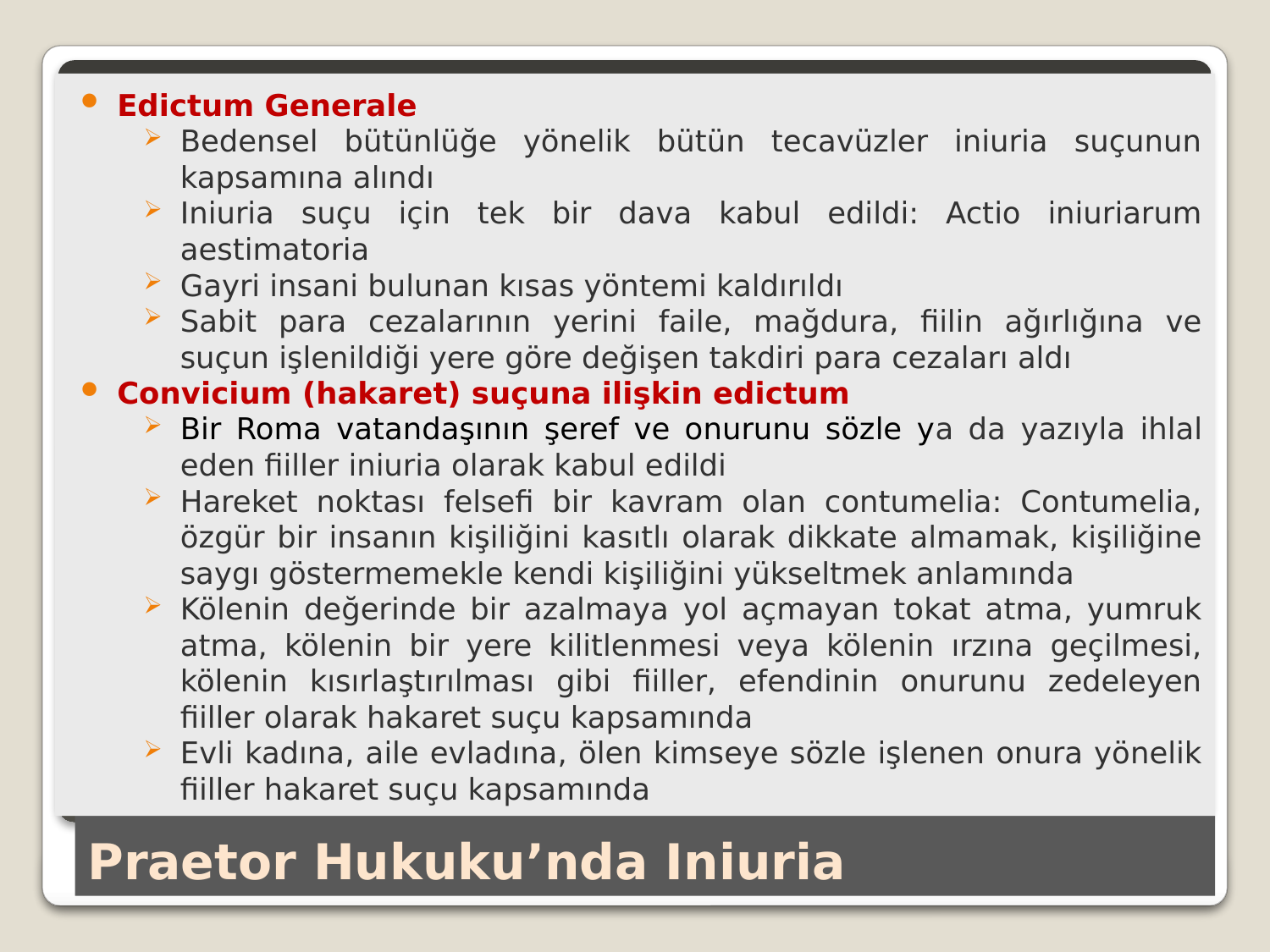

Edictum Generale
Bedensel bütünlüğe yönelik bütün tecavüzler iniuria suçunun kapsamına alındı
Iniuria suçu için tek bir dava kabul edildi: Actio iniuriarum aestimatoria
Gayri insani bulunan kısas yöntemi kaldırıldı
Sabit para cezalarının yerini faile, mağdura, fiilin ağırlığına ve suçun işlenildiği yere göre değişen takdiri para cezaları aldı
Convicium (hakaret) suçuna ilişkin edictum
Bir Roma vatandaşının şeref ve onurunu sözle ya da yazıyla ihlal eden fiiller iniuria olarak kabul edildi
Hareket noktası felsefi bir kavram olan contumelia: Contumelia, özgür bir insanın kişiliğini kasıtlı olarak dikkate almamak, kişiliğine saygı göstermemekle kendi kişiliğini yükseltmek anlamında
Kölenin değerinde bir azalmaya yol açmayan tokat atma, yumruk atma, kölenin bir yere kilitlenmesi veya kölenin ırzına geçilmesi, kölenin kısırlaştırılması gibi fiiller, efendinin onurunu zedeleyen fiiller olarak hakaret suçu kapsamında
Evli kadına, aile evladına, ölen kimseye sözle işlenen onura yönelik fiiller hakaret suçu kapsamında
# Praetor Hukuku’nda Iniuria